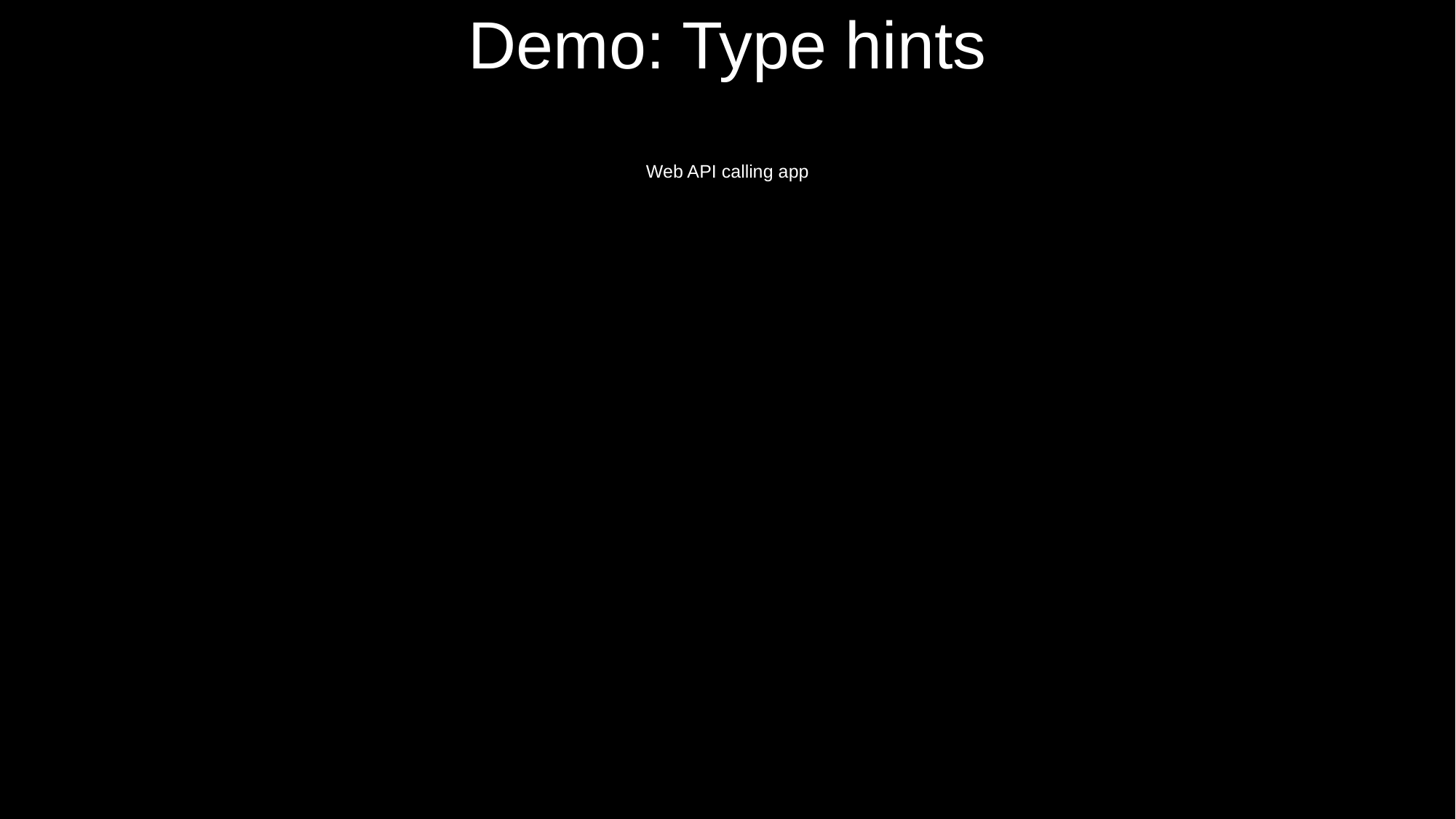

Demo: Type hints
Web API calling app